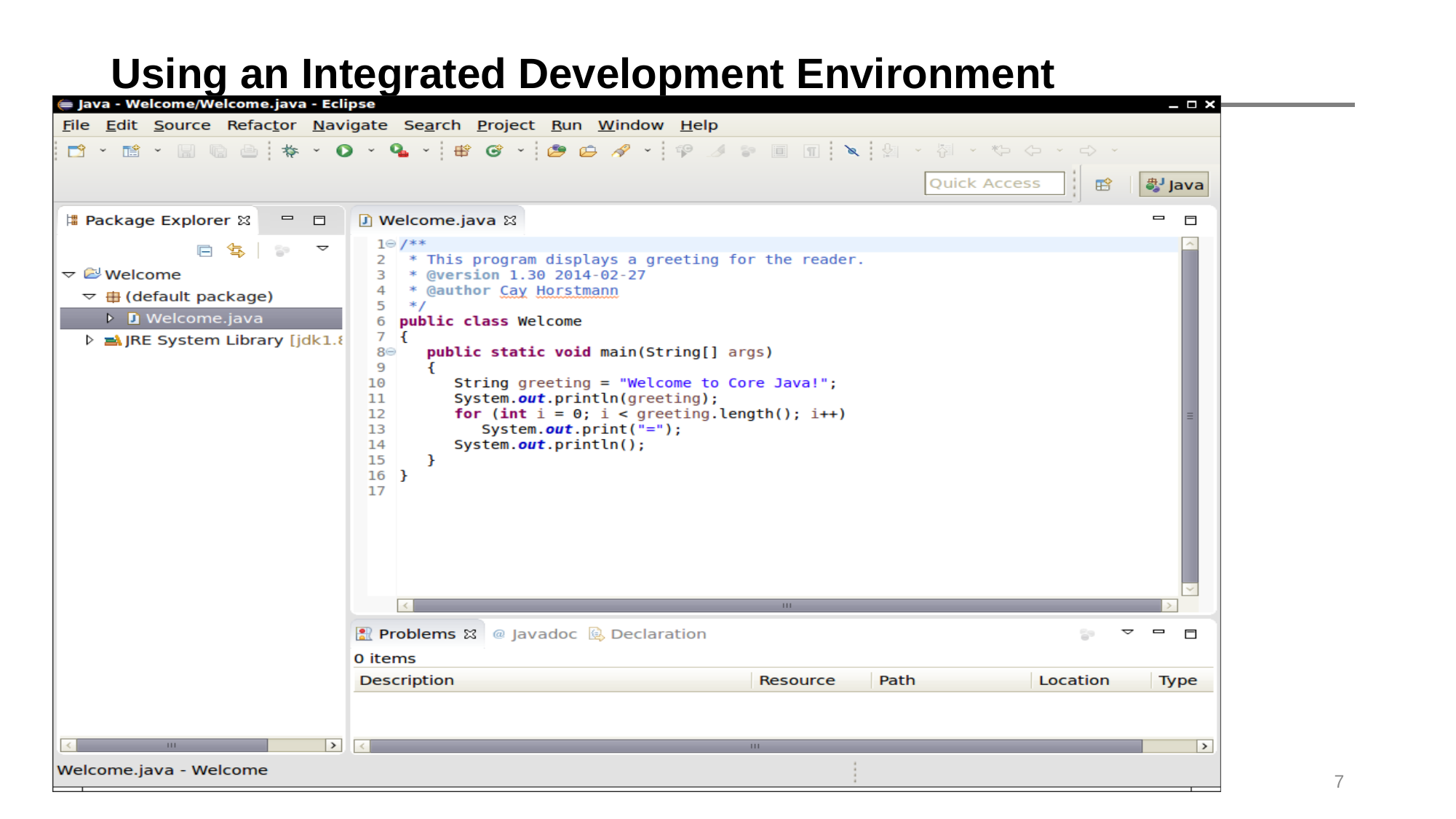

# Using an Integrated Development Environment

.
7